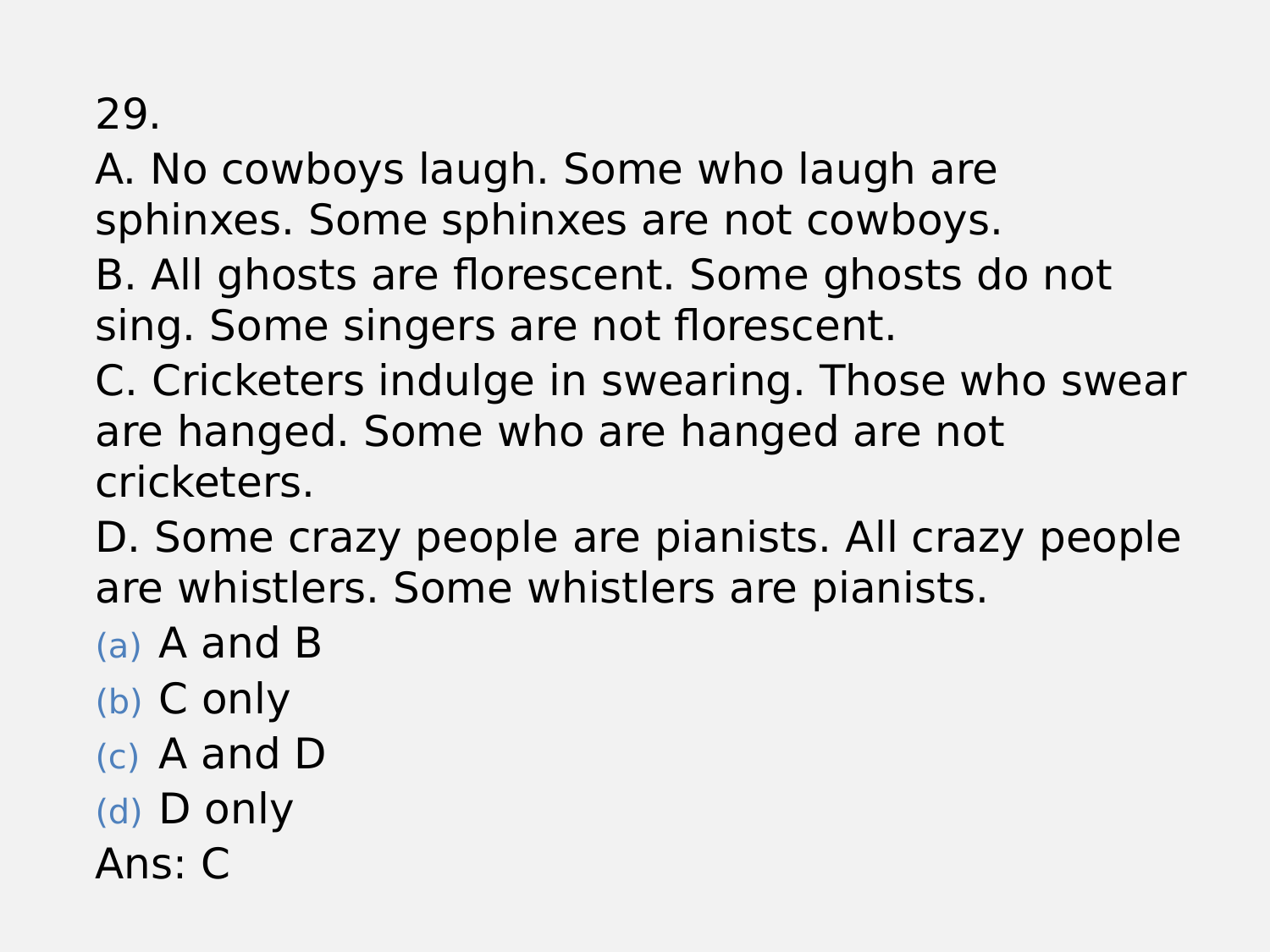

29.
A. No cowboys laugh. Some who laugh are sphinxes. Some sphinxes are not cowboys.
B. All ghosts are florescent. Some ghosts do not sing. Some singers are not florescent.
C. Cricketers indulge in swearing. Those who swear are hanged. Some who are hanged are not cricketers.
D. Some crazy people are pianists. All crazy people are whistlers. Some whistlers are pianists.
A and B
C only
A and D
D only
Ans: C